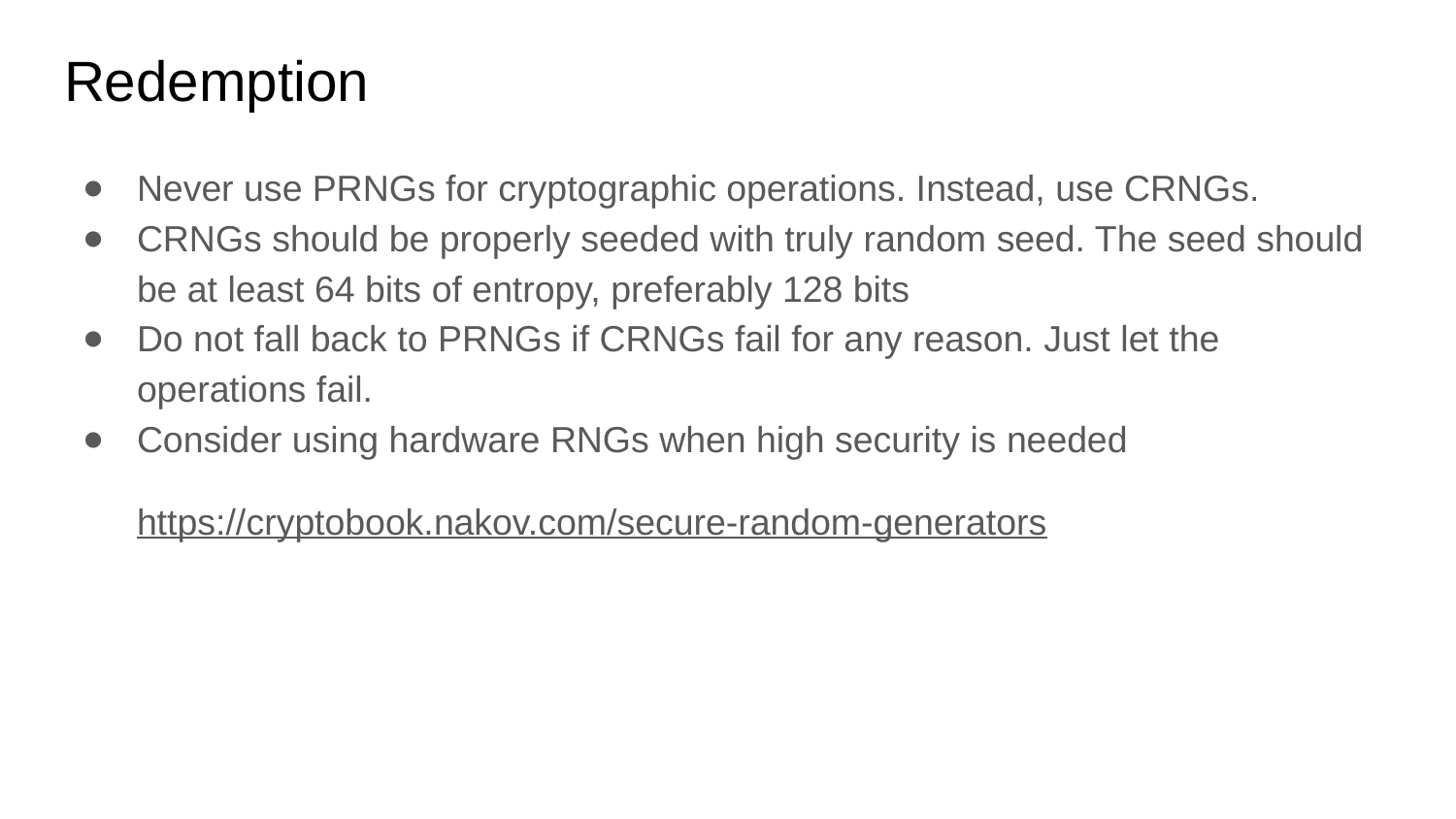

# Redemption
Never use PRNGs for cryptographic operations. Instead, use CRNGs.
CRNGs should be properly seeded with truly random seed. The seed should be at least 64 bits of entropy, preferably 128 bits
Do not fall back to PRNGs if CRNGs fail for any reason. Just let the operations fail.
Consider using hardware RNGs when high security is needed
https://cryptobook.nakov.com/secure-random-generators